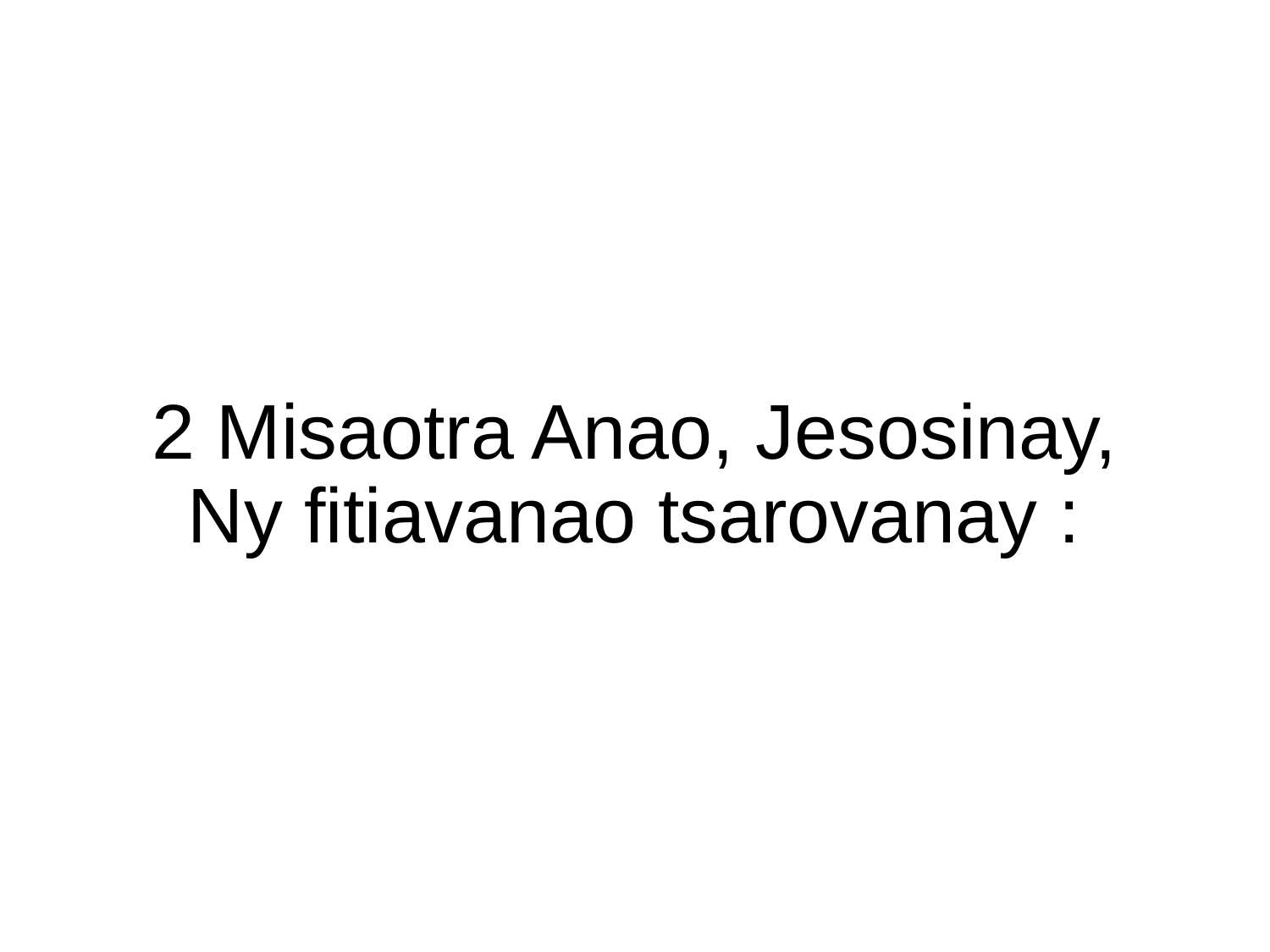

2 Misaotra Anao, Jesosinay,
Ny fitiavanao tsarovanay :